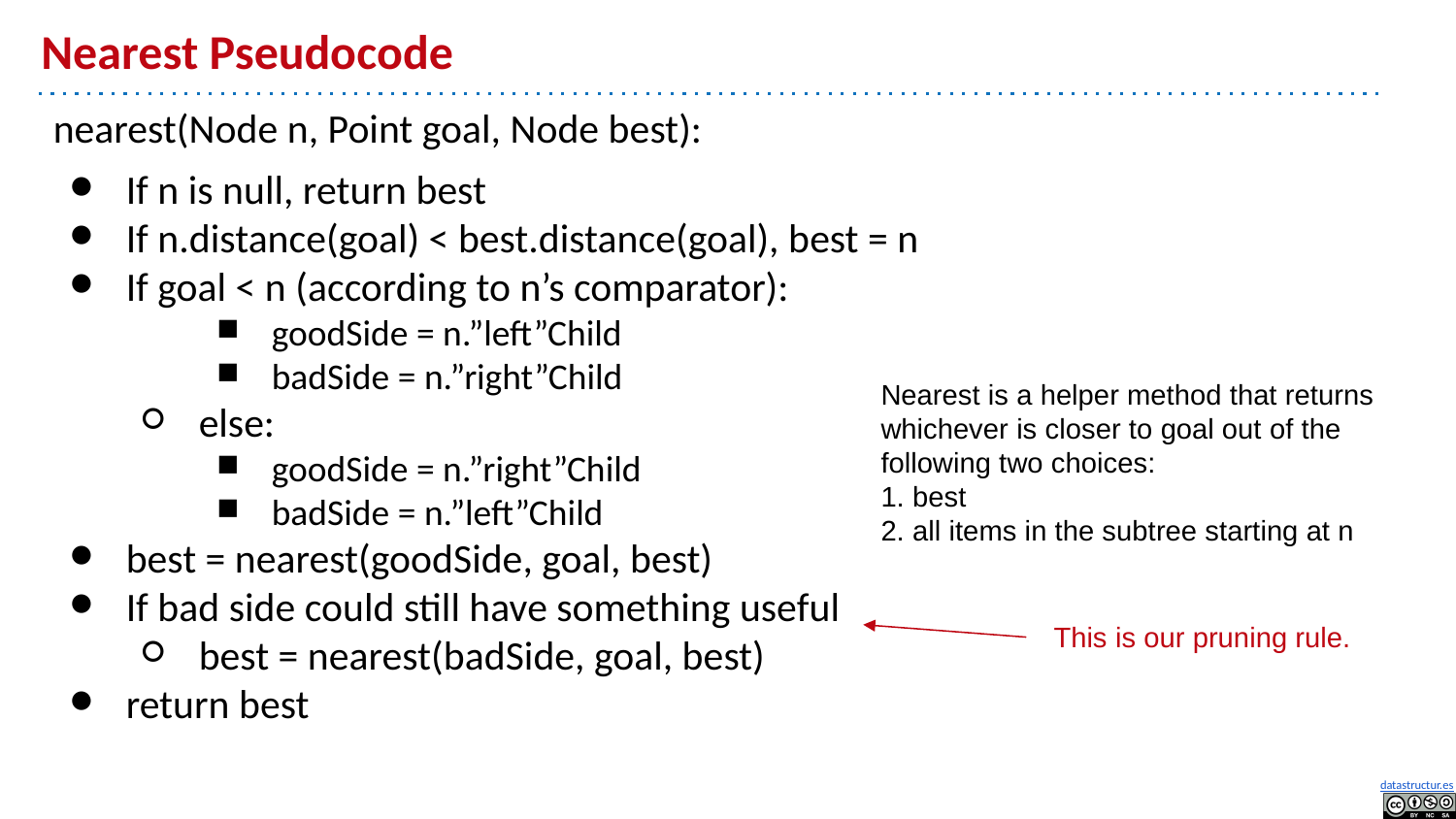

# Nearest Pseudocode
nearest(Node n, Point goal, Node best):
If n is null, return best
If n.distance(goal) < best.distance(goal), best = n
If goal < n (according to n’s comparator):
goodSide = n.”left”Child
badSide = n.”right”Child
else:
goodSide = n.”right”Child
badSide = n.”left”Child
best = nearest(goodSide, goal, best)
If bad side could still have something useful
best = nearest(badSide, goal, best)
return best
Nearest is a helper method that returns whichever is closer to goal out of the following two choices:
1. best
2. all items in the subtree starting at n
This is our pruning rule.